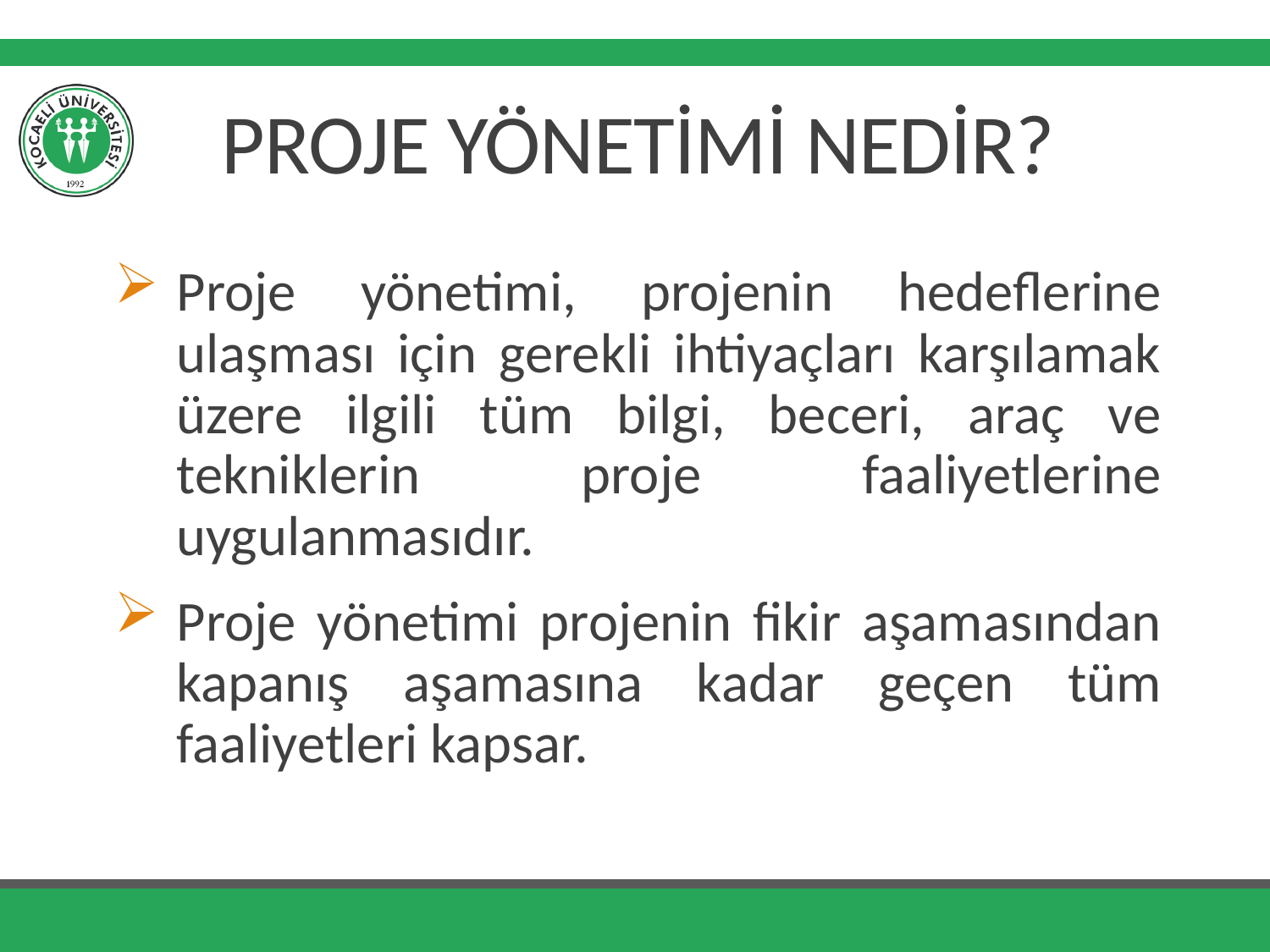

# PROJE YÖNETİMİ NEDİR?
Proje yönetimi, projenin hedeflerine ulaşması için gerekli ihtiyaçları karşılamak üzere ilgili tüm bilgi, beceri, araç ve tekniklerin proje faaliyetlerine uygulanmasıdır.
Proje yönetimi projenin fikir aşamasından kapanış aşamasına kadar geçen tüm faaliyetleri kapsar.